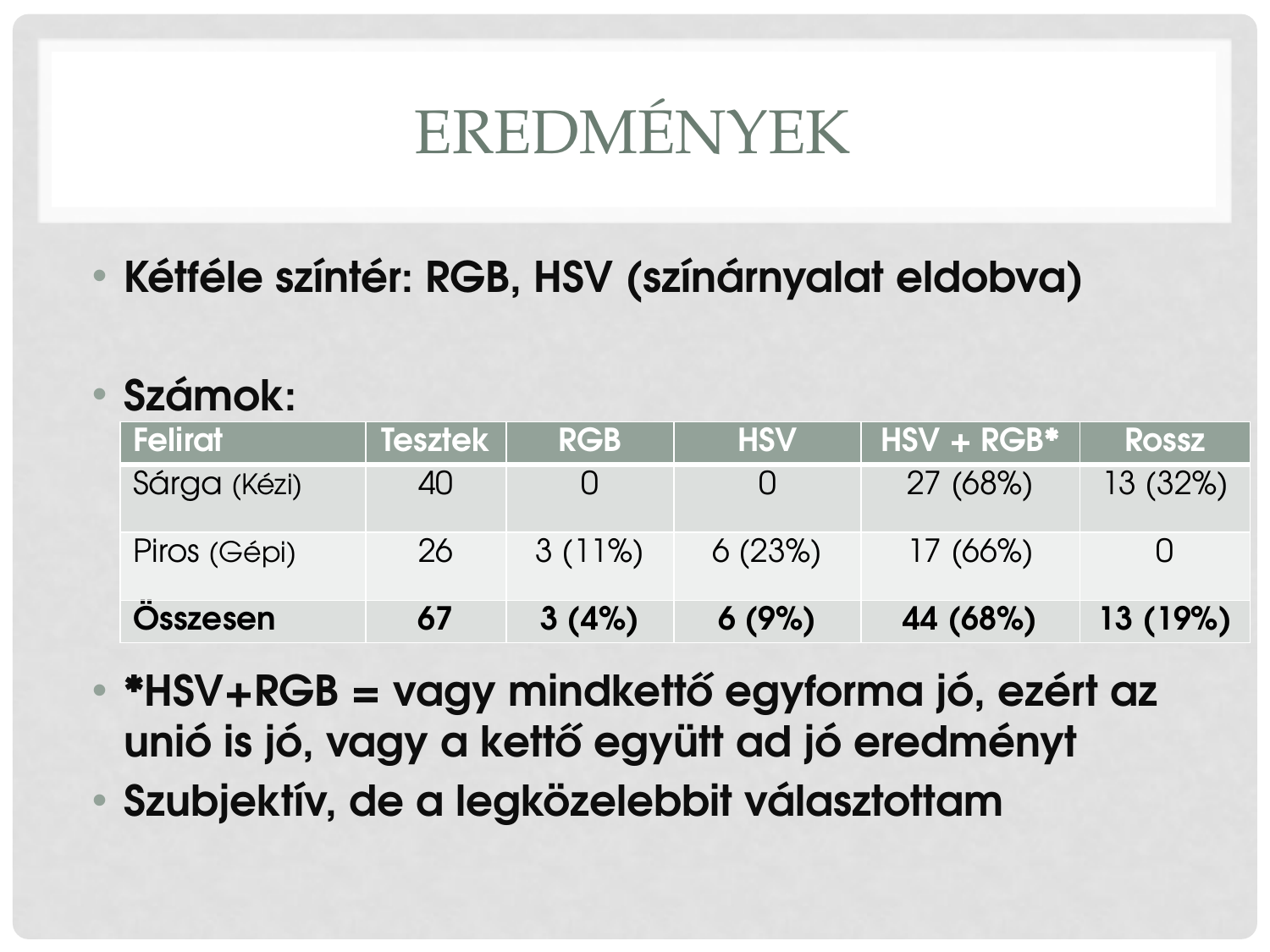

# Eredmények
Kétféle színtér: RGB, HSV (színárnyalat eldobva)

Számok:

*HSV+RGB = vagy mindkettő egyforma jó, ezért az unió is jó, vagy a kettő együtt ad jó eredményt
Szubjektív, de a legközelebbit választottam

| Felirat | Tesztek | RGB | HSV | HSV + RGB\* | Rossz |
| --- | --- | --- | --- | --- | --- |
| Sárga (Kézi) | 40 | 0 | 0 | 27 (68%) | 13 (32%) |
| Piros (Gépi) | 26 | 3 (11%) | 6 (23%) | 17 (66%) | 0 |
| Összesen | 67 | 3 (4%) | 6 (9%) | 44 (68%) | 13 (19%) |